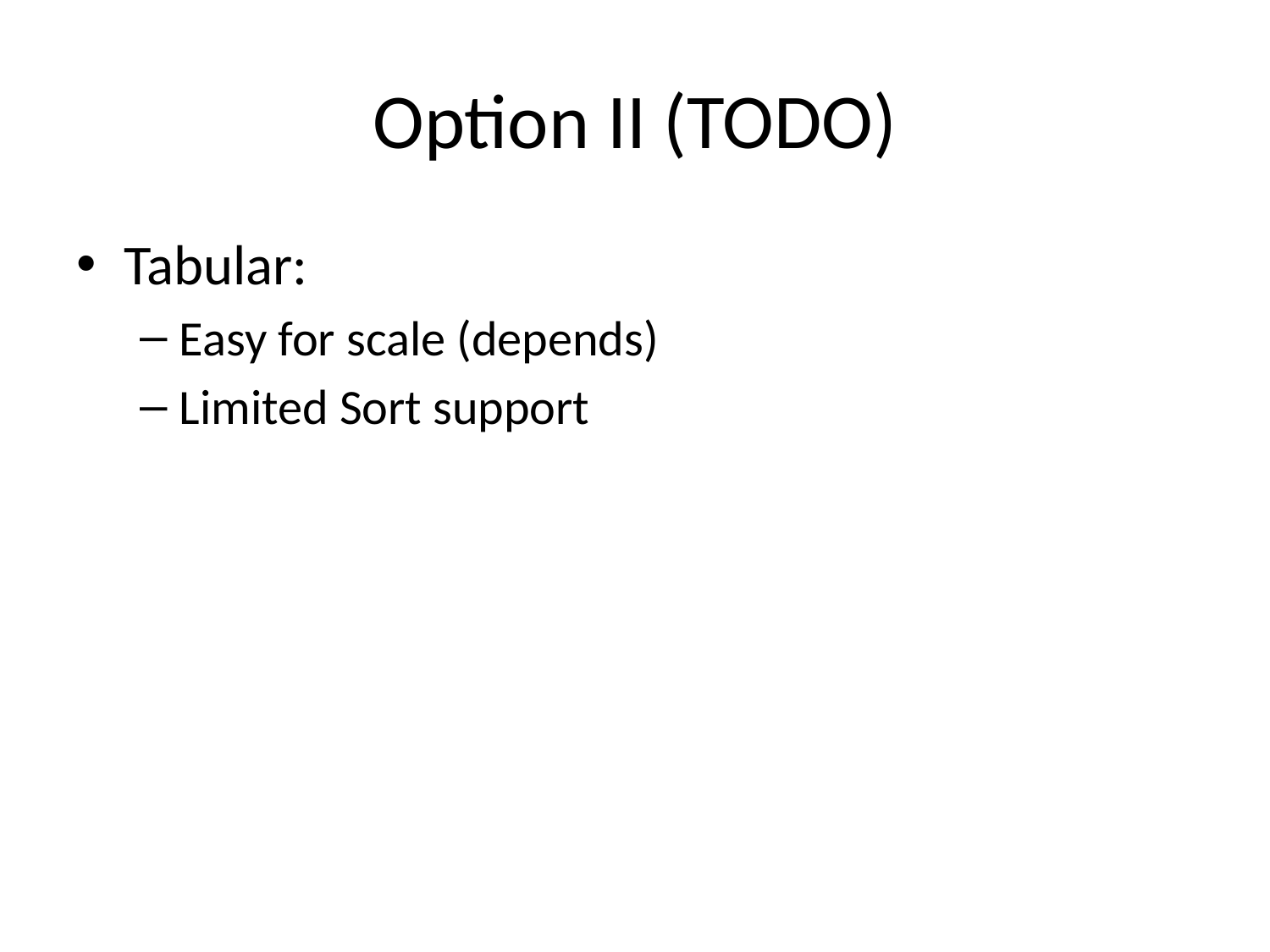

# Option II (TODO)
Tabular:
Easy for scale (depends)
Limited Sort support